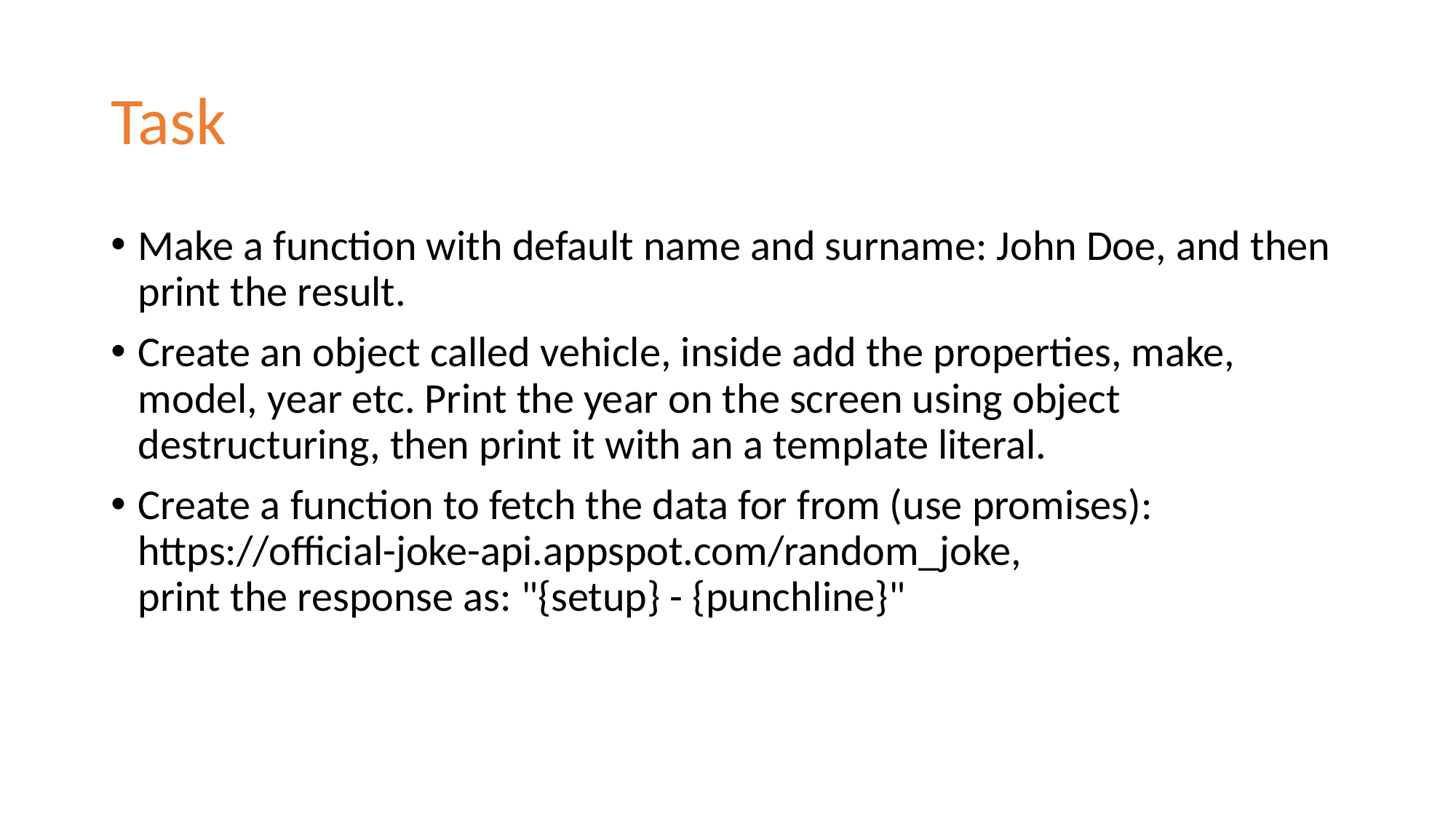

# Task
Make a function with default name and surname: John Doe, and then print the result.
Create an object called vehicle, inside add the properties, make, model, year etc. Print the year on the screen using object destructuring, then print it with an a template literal.
Create a function to fetch the data for from (use promises):
https://official-joke-api.appspot.com/random_joke,
print the response as: "{setup} - {punchline}"